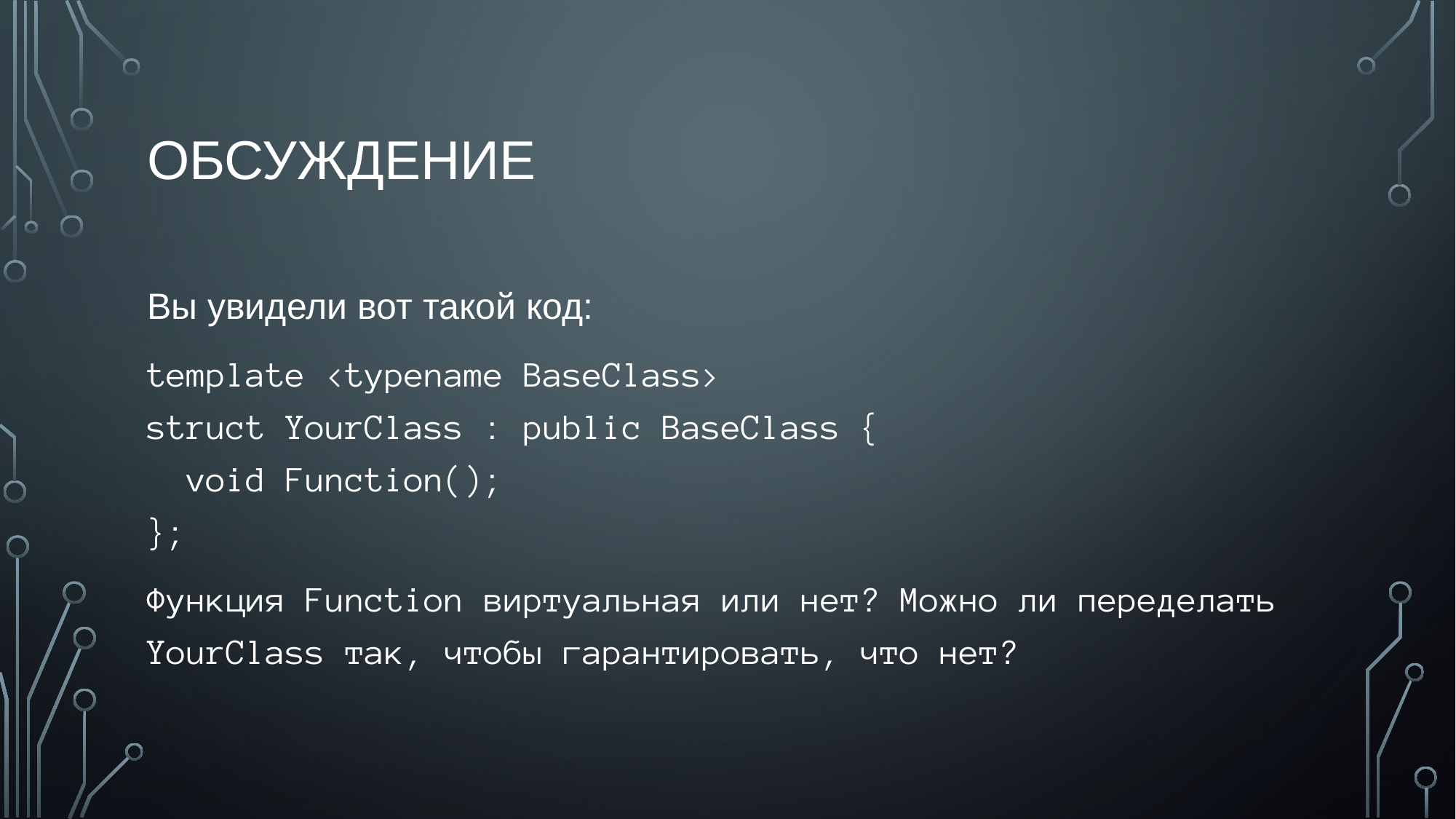

# Обсуждение
Вы увидели вот такой код:
template <typename BaseClass>
struct YourClass : public BaseClass {
  void Function();
};
Функция Function виртуальная или нет? Можно ли переделать YourClass так, чтобы гарантировать, что нет?